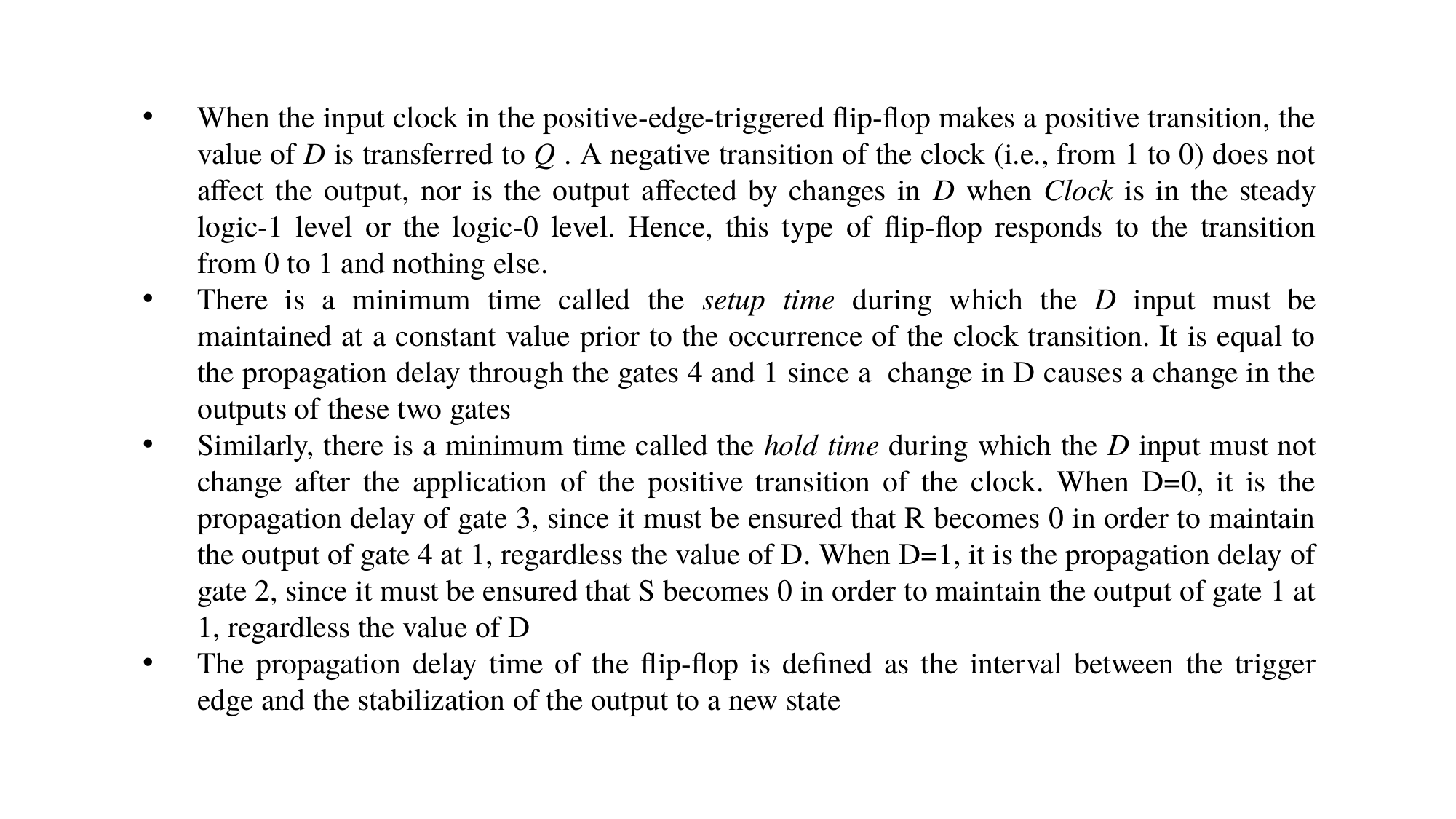

When the input clock in the positive-edge-triggered flip-flop makes a positive transition, the value of D is transferred to Q . A negative transition of the clock (i.e., from 1 to 0) does not affect the output, nor is the output affected by changes in D when Clock is in the steady logic-1 level or the logic-0 level. Hence, this type of flip-flop responds to the transition from 0 to 1 and nothing else.
There is a minimum time called the setup time during which the D input must be maintained at a constant value prior to the occurrence of the clock transition. It is equal to the propagation delay through the gates 4 and 1 since a  change in D causes a change in the outputs of these two gates
Similarly, there is a minimum time called the hold time during which the D input must not change after the application of the positive transition of the clock. When D=0, it is the propagation delay of gate 3, since it must be ensured that R becomes 0 in order to maintain the output of gate 4 at 1, regardless the value of D. When D=1, it is the propagation delay of gate 2, since it must be ensured that S becomes 0 in order to maintain the output of gate 1 at 1, regardless the value of D
The propagation delay time of the flip-flop is defined as the interval between the trigger edge and the stabilization of the output to a new state